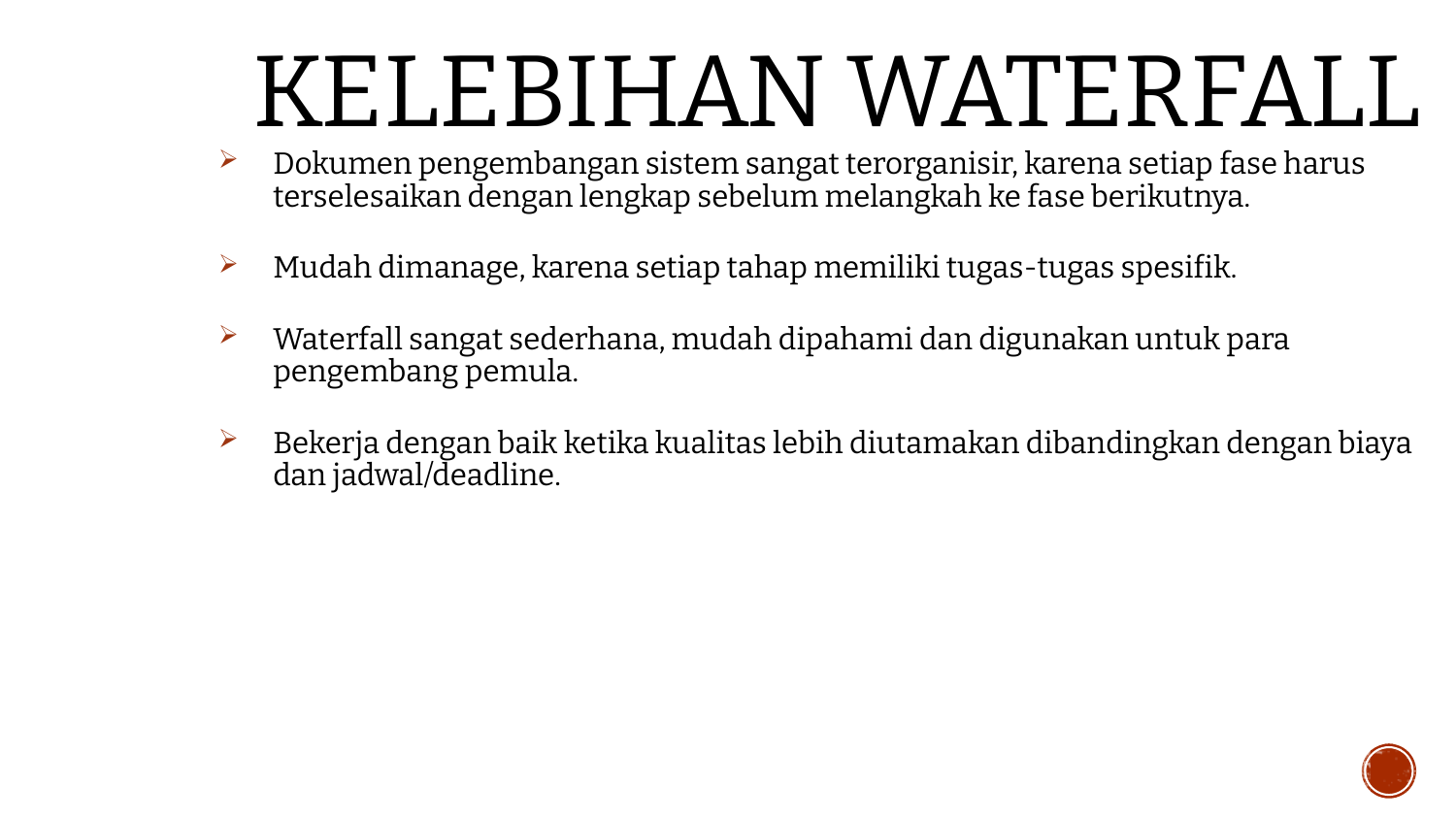

KELEBIHAN WATERFALL
Dokumen pengembangan sistem sangat terorganisir, karena setiap fase harus terselesaikan dengan lengkap sebelum melangkah ke fase berikutnya.
Mudah dimanage, karena setiap tahap memiliki tugas-tugas spesifik.
Waterfall sangat sederhana, mudah dipahami dan digunakan untuk para pengembang pemula.
Bekerja dengan baik ketika kualitas lebih diutamakan dibandingkan dengan biaya dan jadwal/deadline.

10